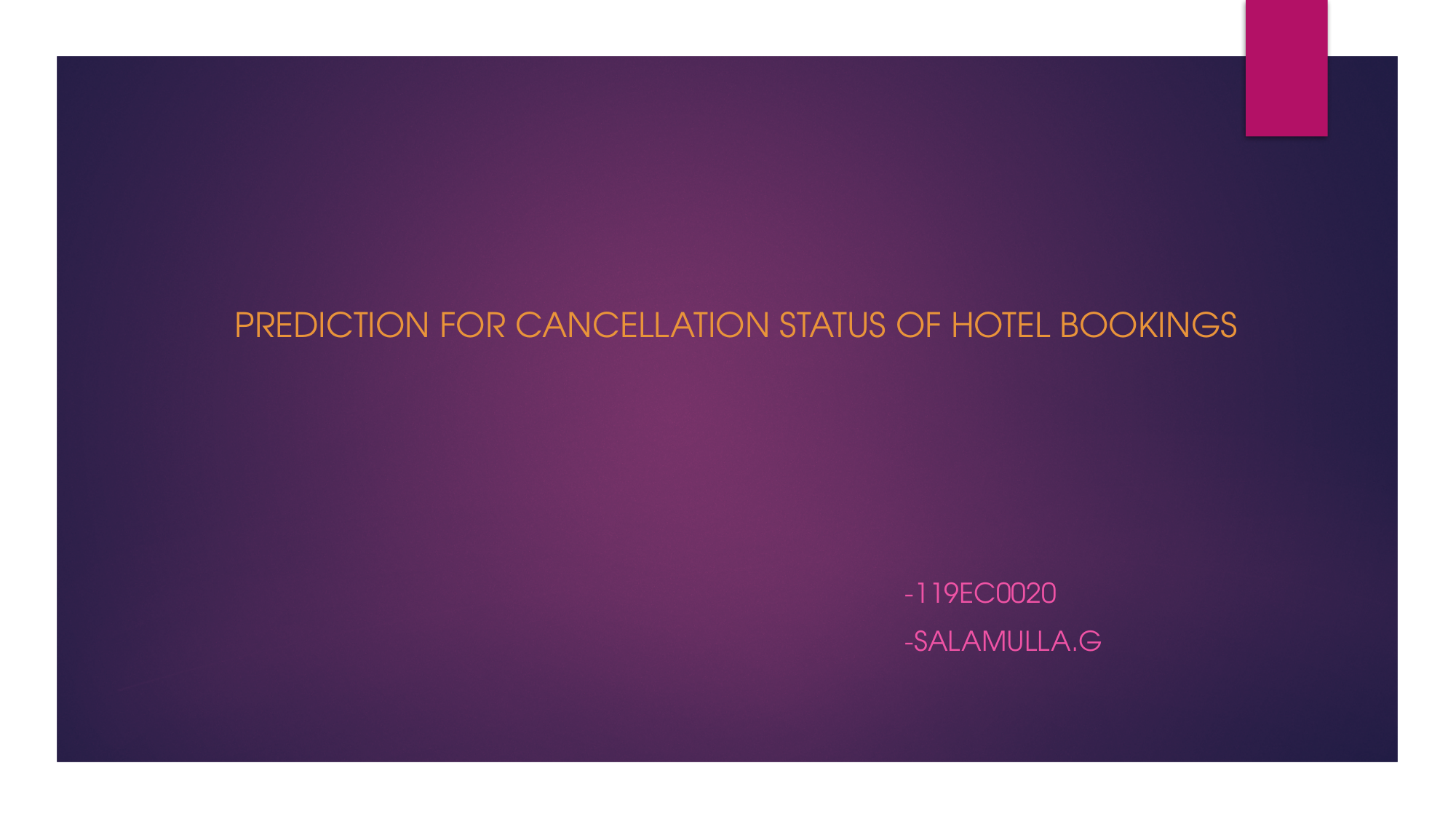

# PREDICTION FOR CANCELLATION STATUS OF HOTEL BOOKINGS
                                                                                                   -119EC0020
                                                                                                   -SALAMULLA.G